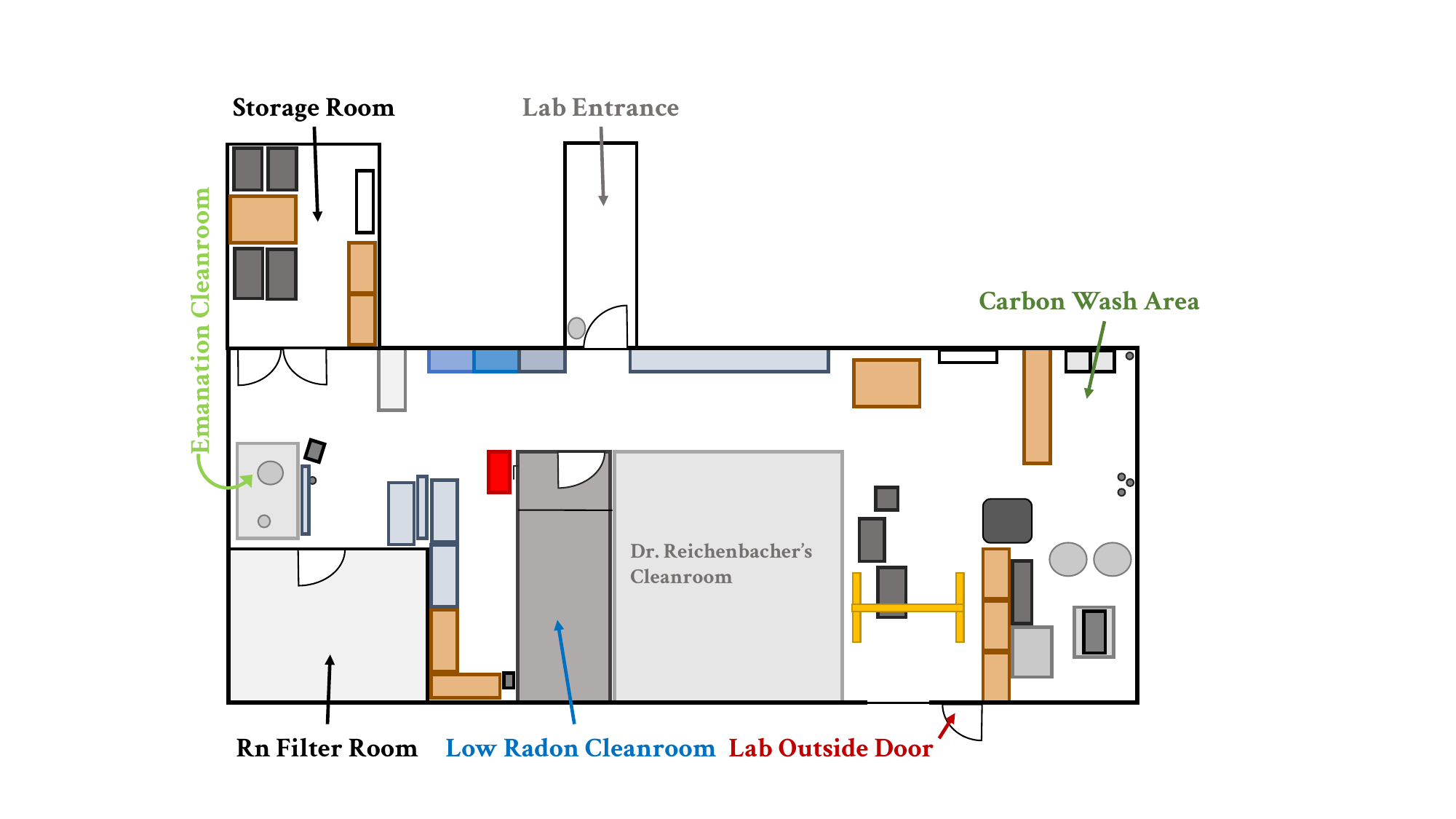

Storage Room
Lab Entrance
Carbon Wash Area
Emanation Cleanroom

Dr. Reichenbacher’s Cleanroom
Rn Filter Room
Low Radon Cleanroom
Lab Outside Door